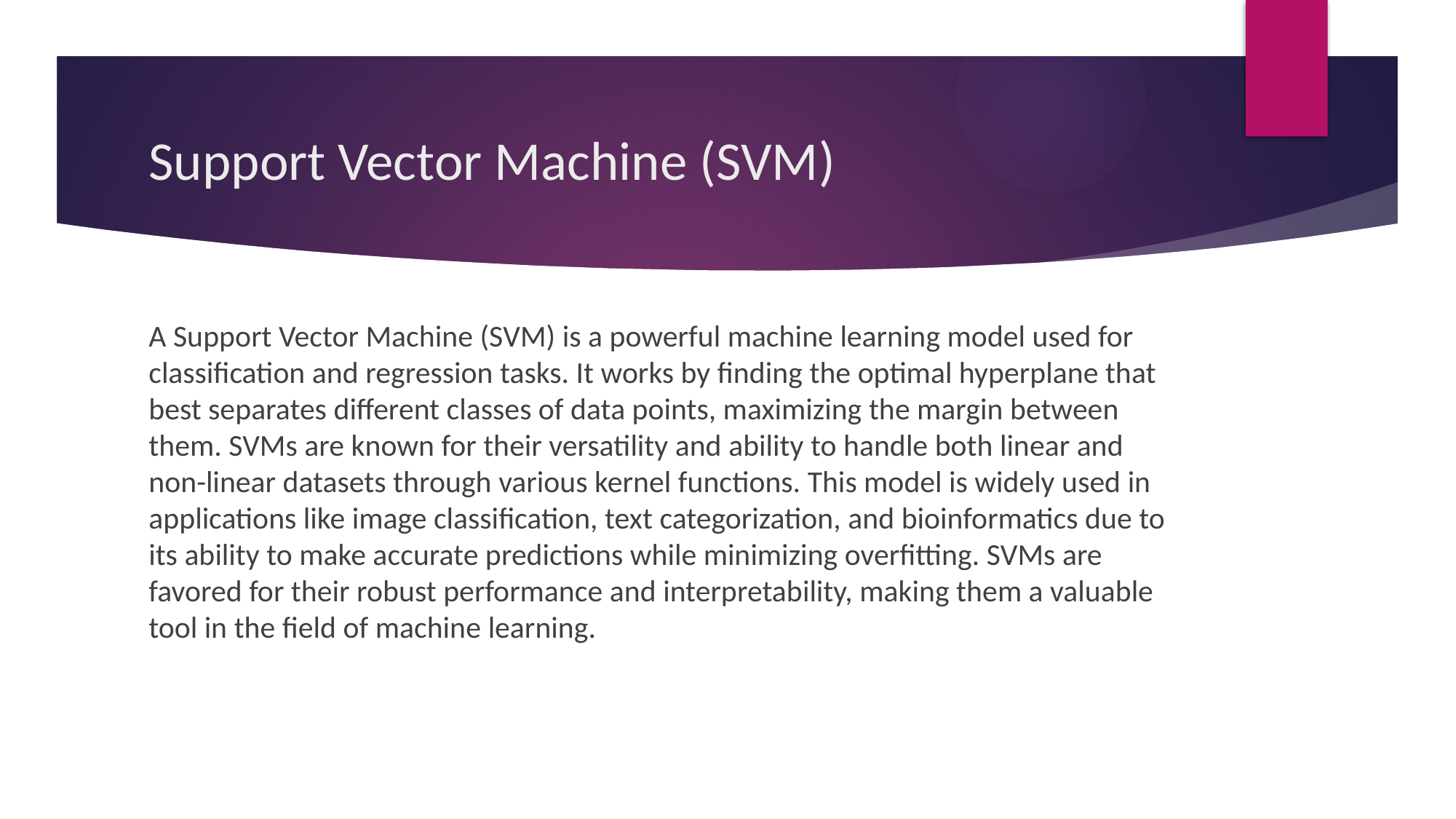

# Support Vector Machine (SVM)
A Support Vector Machine (SVM) is a powerful machine learning model used for classification and regression tasks. It works by finding the optimal hyperplane that best separates different classes of data points, maximizing the margin between them. SVMs are known for their versatility and ability to handle both linear and non-linear datasets through various kernel functions. This model is widely used in applications like image classification, text categorization, and bioinformatics due to its ability to make accurate predictions while minimizing overfitting. SVMs are favored for their robust performance and interpretability, making them a valuable tool in the field of machine learning.